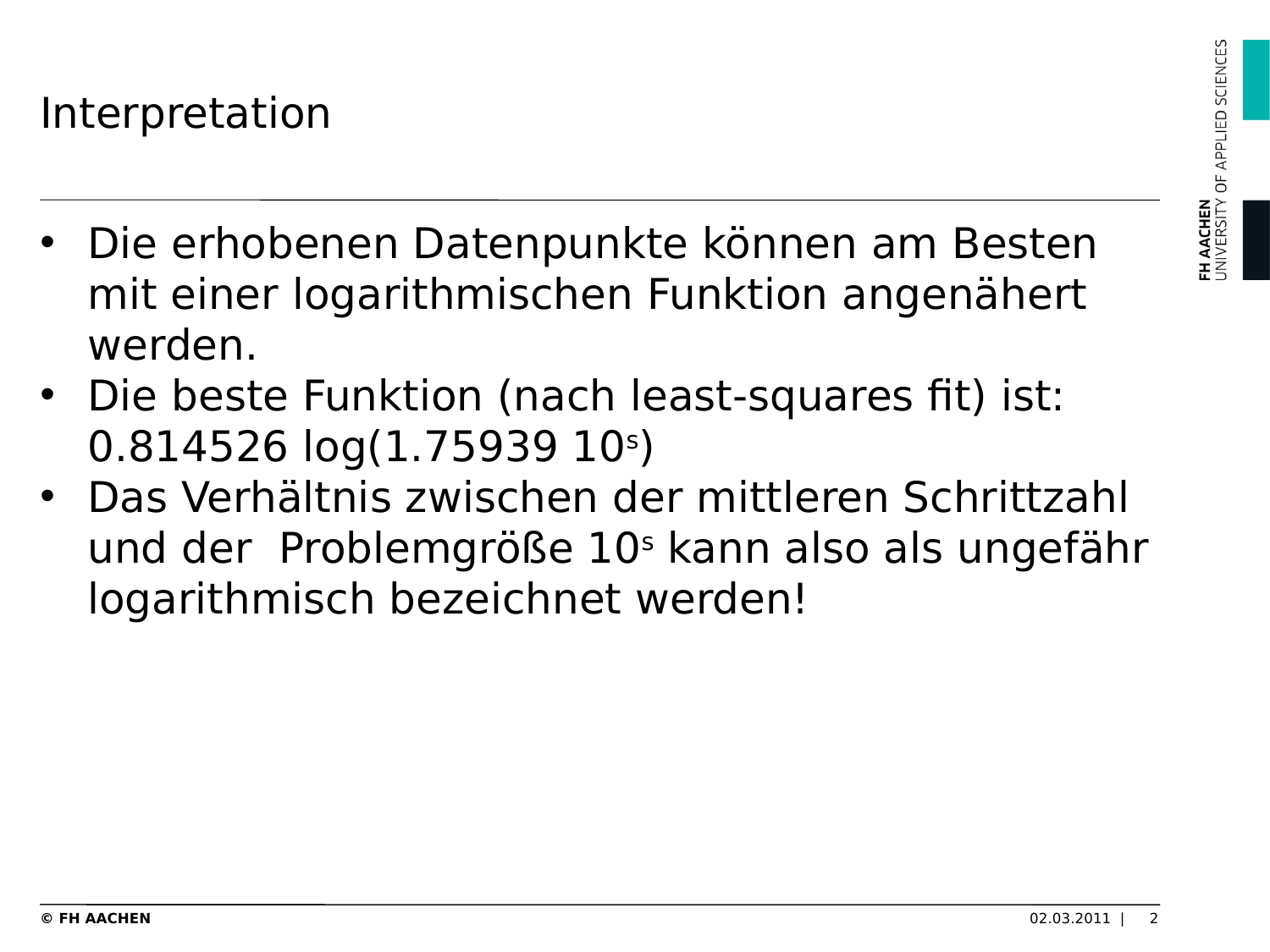

# Interpretation
Die erhobenen Datenpunkte können am Besten mit einer logarithmischen Funktion angenähert werden.
Die beste Funktion (nach least-squares fit) ist: 0.814526 log(1.75939 10s)
Das Verhältnis zwischen der mittleren Schrittzahl und der  Problemgröße 10s kann also als ungefähr logarithmisch bezeichnet werden!
© FH AACHEN
02.03.2011  |
2